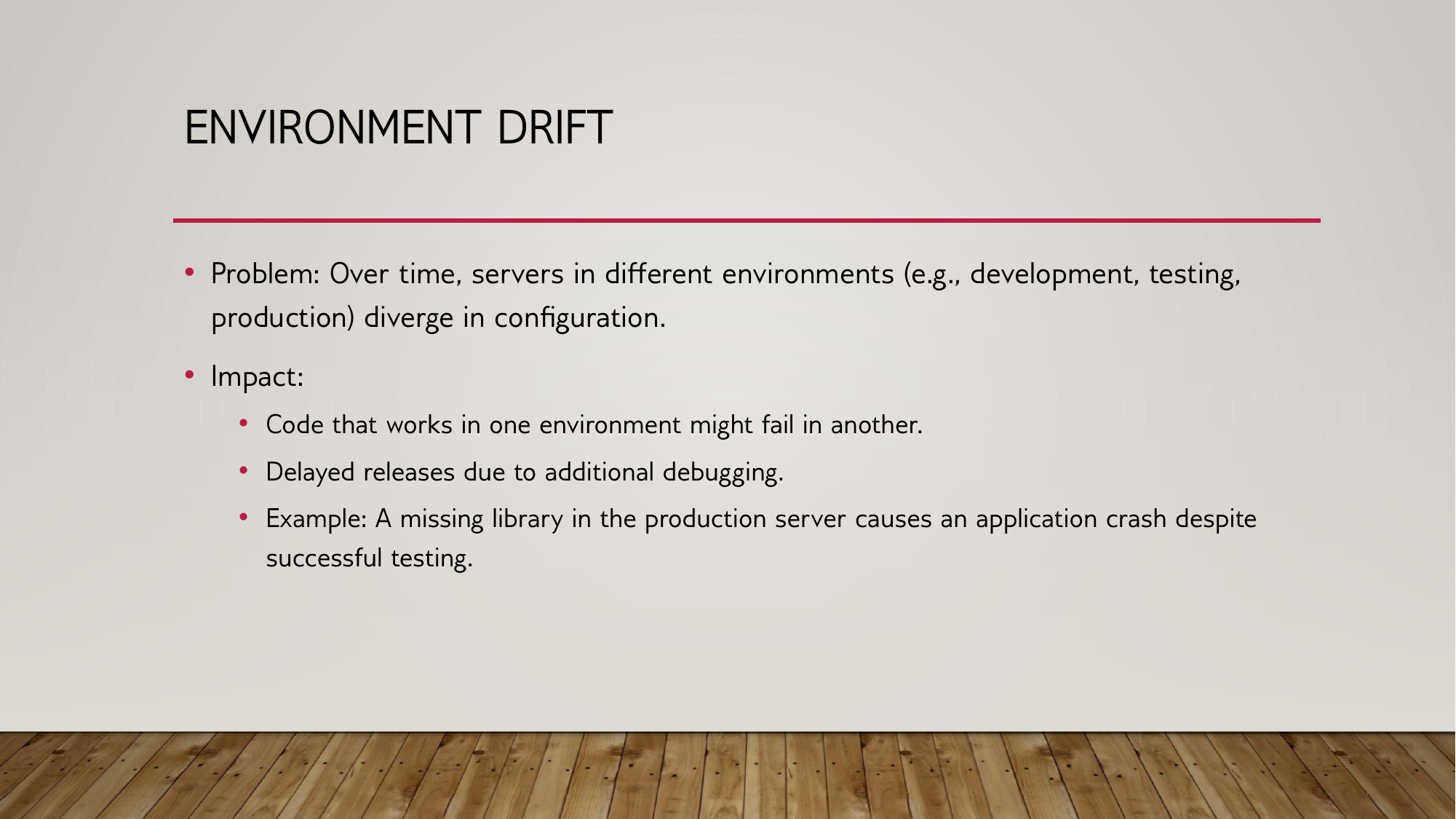

# Environment Drift
Problem: Over time, servers in different environments (e.g., development, testing, production) diverge in configuration.
Impact:
Code that works in one environment might fail in another.
Delayed releases due to additional debugging.
Example: A missing library in the production server causes an application crash despite successful testing.